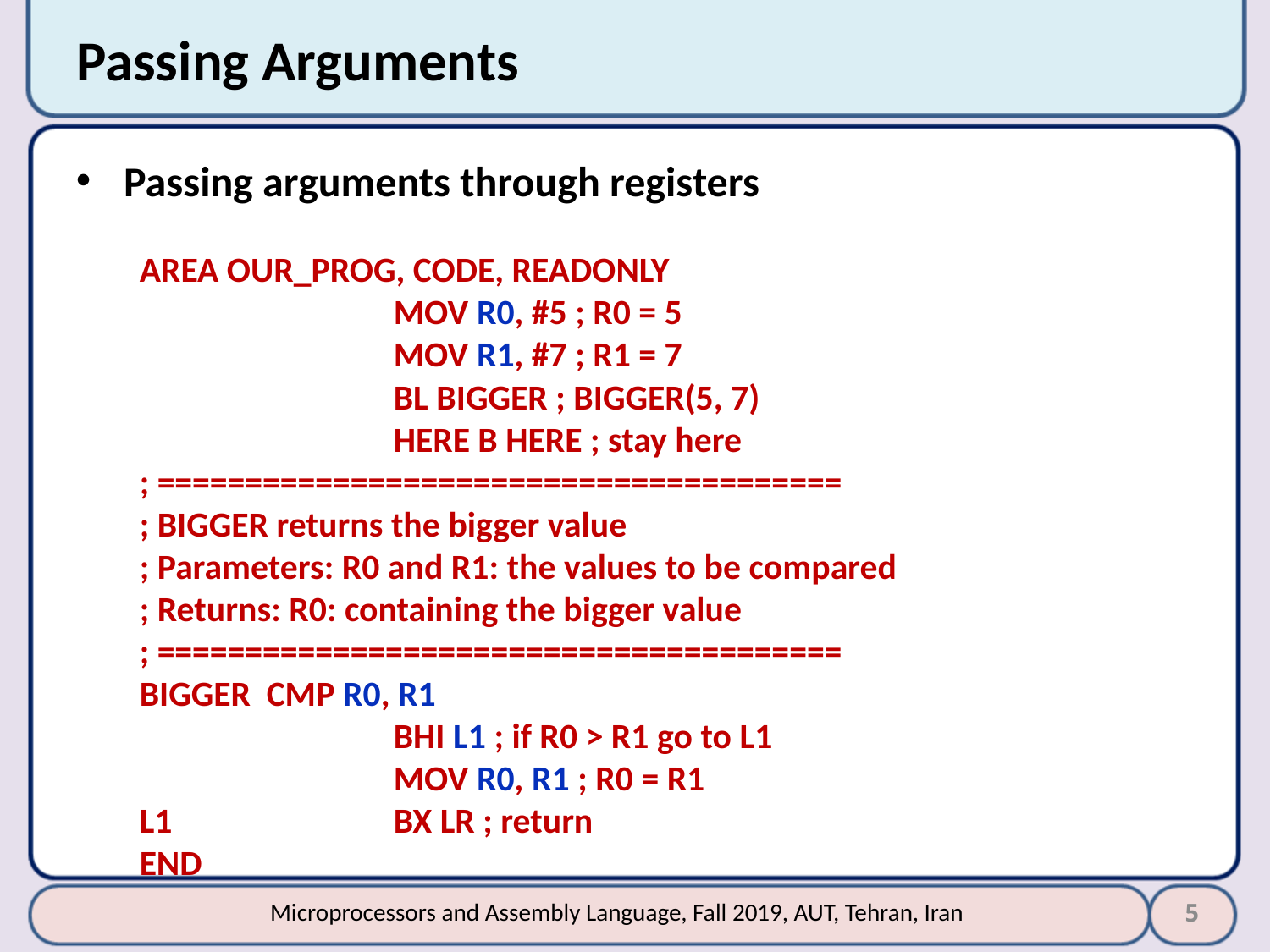

# Passing Arguments
Passing arguments through registers
AREA OUR_PROG, CODE, READONLY
		MOV R0, #5 ; R0 = 5
		MOV R1, #7 ; R1 = 7
		BL BIGGER ; BIGGER(5, 7)
		HERE B HERE ; stay here
; =======================================
; BIGGER returns the bigger value
; Parameters: R0 and R1: the values to be compared
; Returns: R0: containing the bigger value
; =======================================
BIGGER	CMP R0, R1
		BHI L1 ; if R0 > R1 go to L1
		MOV R0, R1 ; R0 = R1
L1	 	BX LR ; return
END
5
Microprocessors and Assembly Language, Fall 2019, AUT, Tehran, Iran